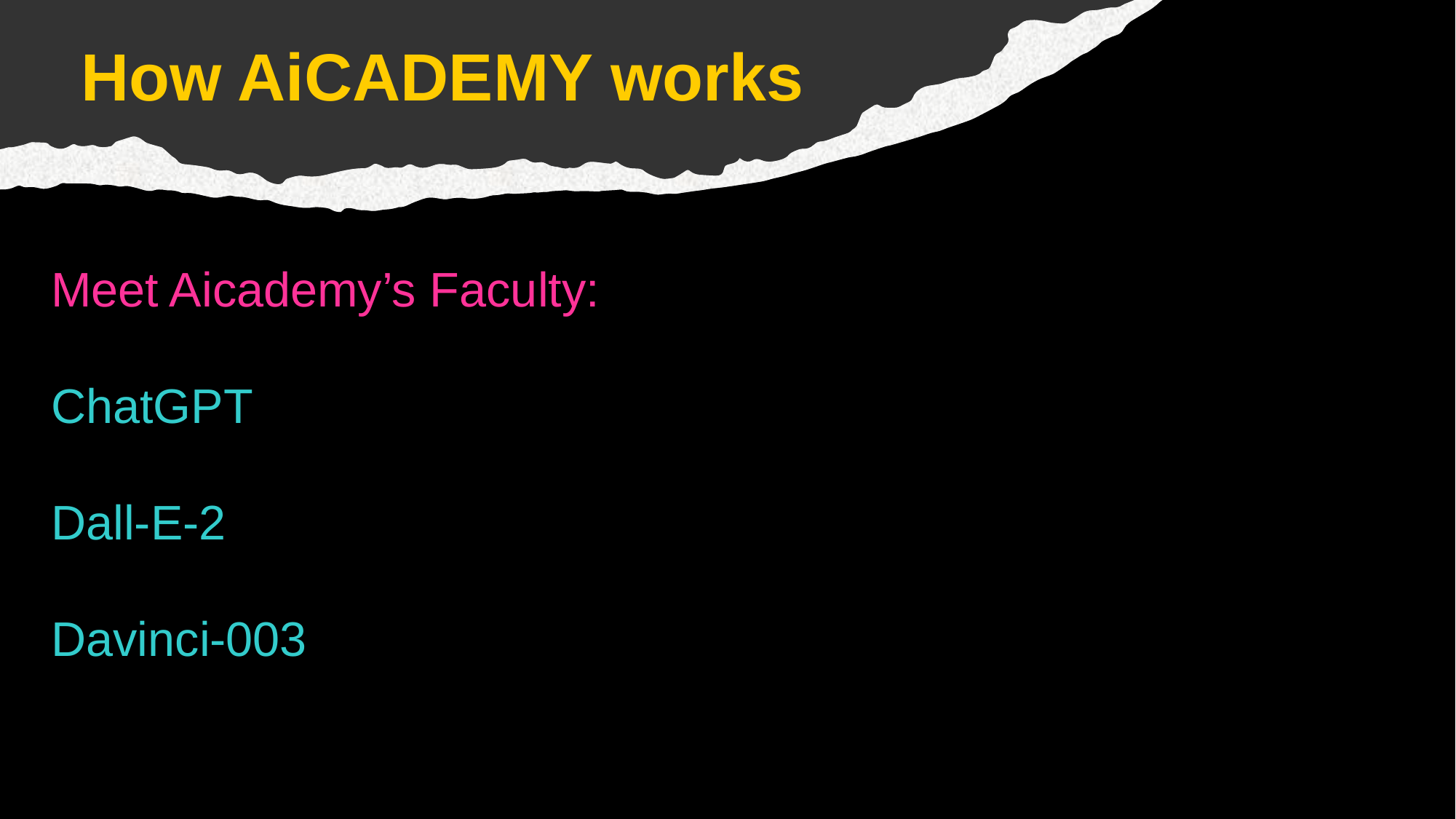

How AiCADEMY works
# Meet Aicademy’s Faculty: ChatGPT Dall-E-2 Davinci-003